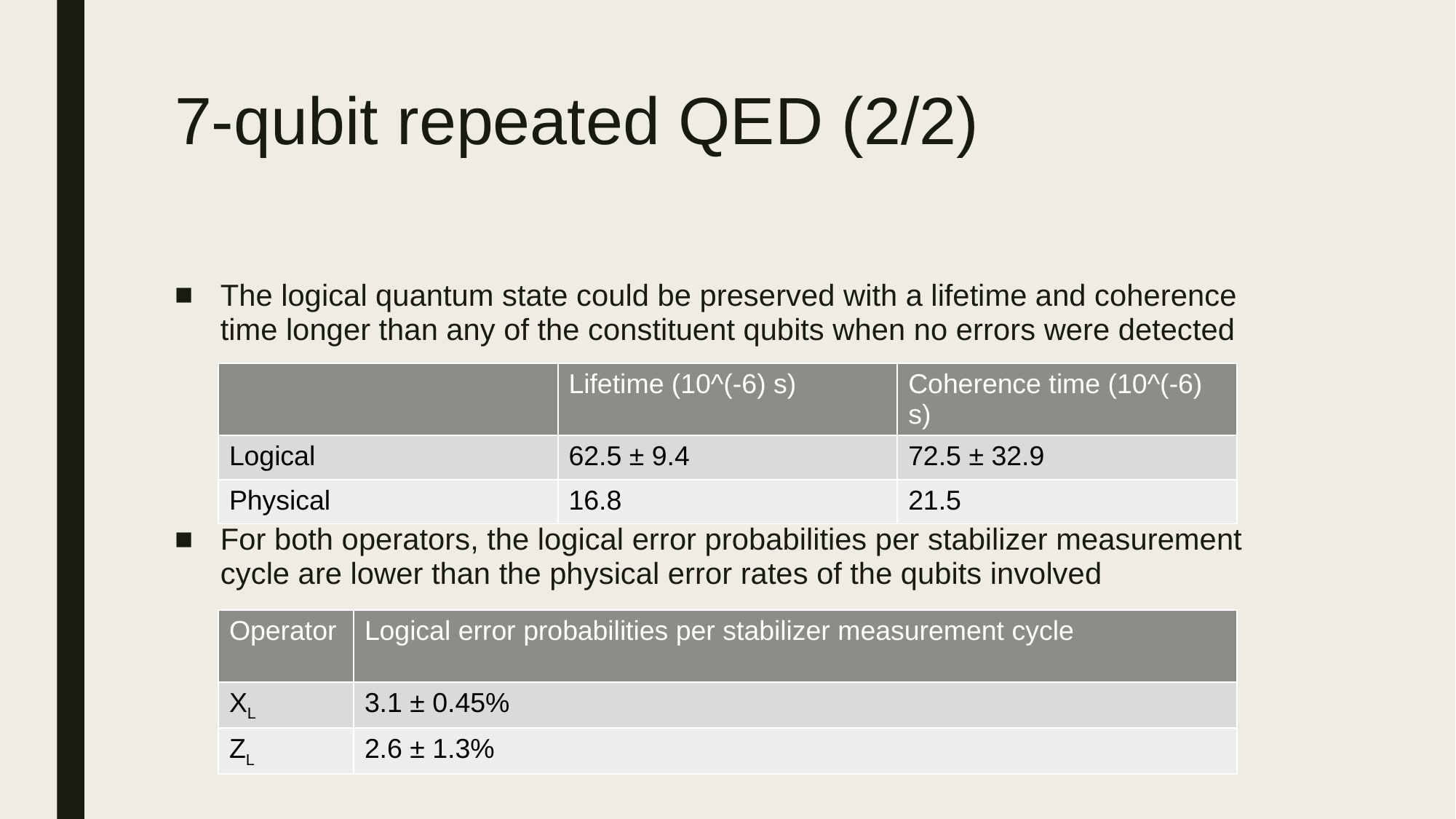

# 7-qubit repeated QED (2/2)
The logical quantum state could be preserved with a lifetime and coherence time longer than any of the constituent qubits when no errors were detected

For both operators, the logical error probabilities per stabilizer measurement cycle are lower than the physical error rates of the qubits involved

|  | Lifetime (10^(-6) s) | Coherence time (10^(-6) s) |
| --- | --- | --- |
| Logical | 62.5 ± 9.4 | 72.5 ± 32.9 |
| Physical | 16.8 | 21.5 |
| Operator | Logical error probabilities per stabilizer measurement cycle |
| --- | --- |
| XL | 3.1 ± 0.45% |
| ZL | 2.6 ± 1.3% |